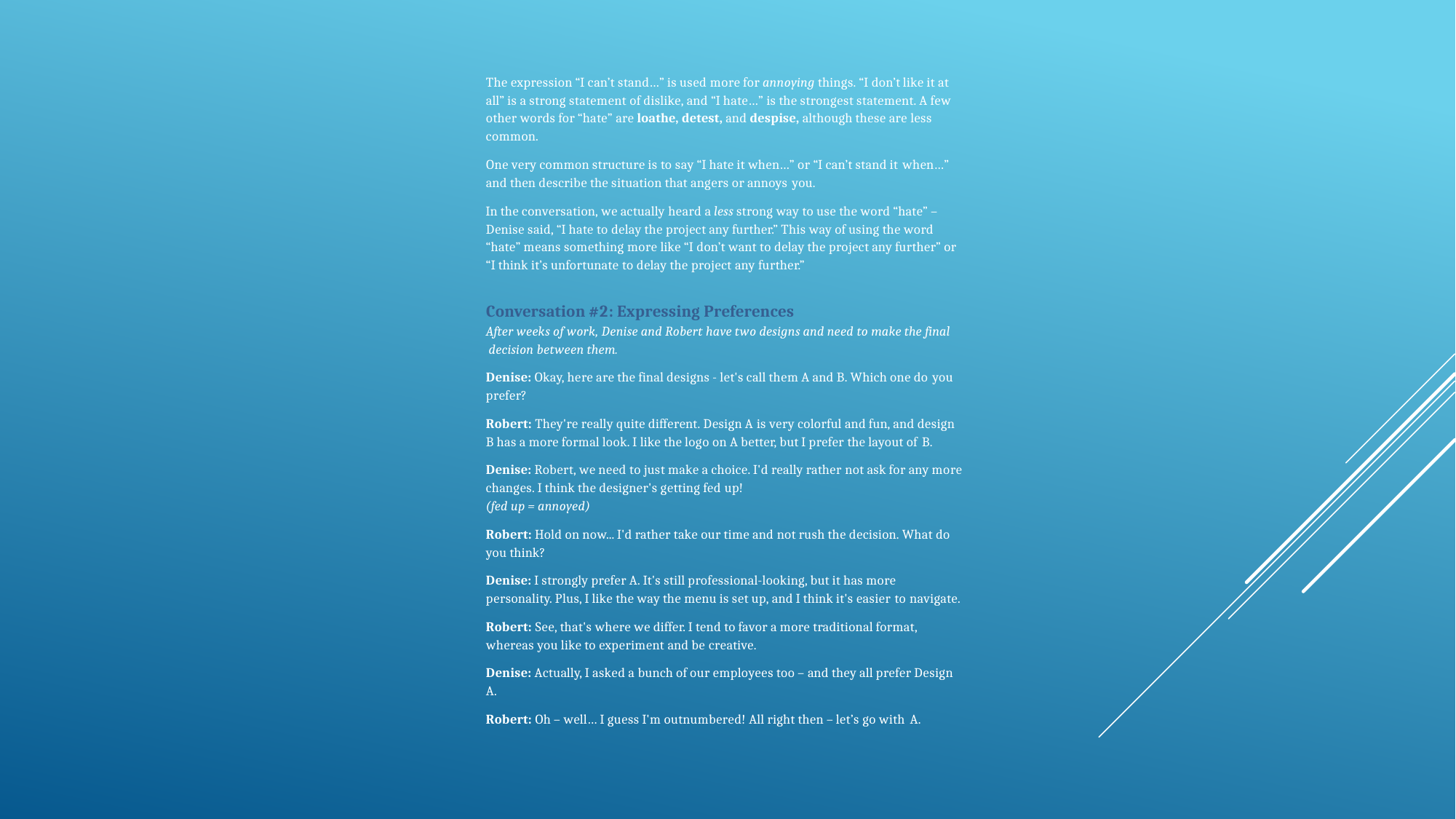

The expression “I can’t stand…” is used more for annoying things. “I don’t like it at  all” is a strong statement of dislike, and “I hate…” is the strongest statement. A few  other words for “hate” are loathe, detest, and despise, although these are less  common.
One very common structure is to say “I hate it when…” or “I can’t stand it when…”
and then describe the situation that angers or annoys you.
In the conversation, we actually heard a less strong way to use the word “hate” –  Denise said, “I hate to delay the project any further.” This way of using the word  “hate” means something more like “I don’t want to delay the project any further” or  “I think it’s unfortunate to delay the project any further.”

Conversation #2: Expressing Preferences
After weeks of work, Denise and Robert have two designs and need to make the final  decision between them.
Denise: Okay, here are the final designs - let's call them A and B. Which one do you  prefer?
Robert: They're really quite different. Design A is very colorful and fun, and design  B has a more formal look. I like the logo on A better, but I prefer the layout of B.
Denise: Robert, we need to just make a choice. I'd really rather not ask for any more  changes. I think the designer's getting fed up!
(fed up = annoyed)
Robert: Hold on now... I'd rather take our time and not rush the decision. What do  you think?
Denise: I strongly prefer A. It's still professional-looking, but it has more  personality. Plus, I like the way the menu is set up, and I think it's easier to navigate.
Robert: See, that's where we differ. I tend to favor a more traditional format,  whereas you like to experiment and be creative.
Denise: Actually, I asked a bunch of our employees too – and they all prefer Design  A.
Robert: Oh – well… I guess I'm outnumbered! All right then – let’s go with A.